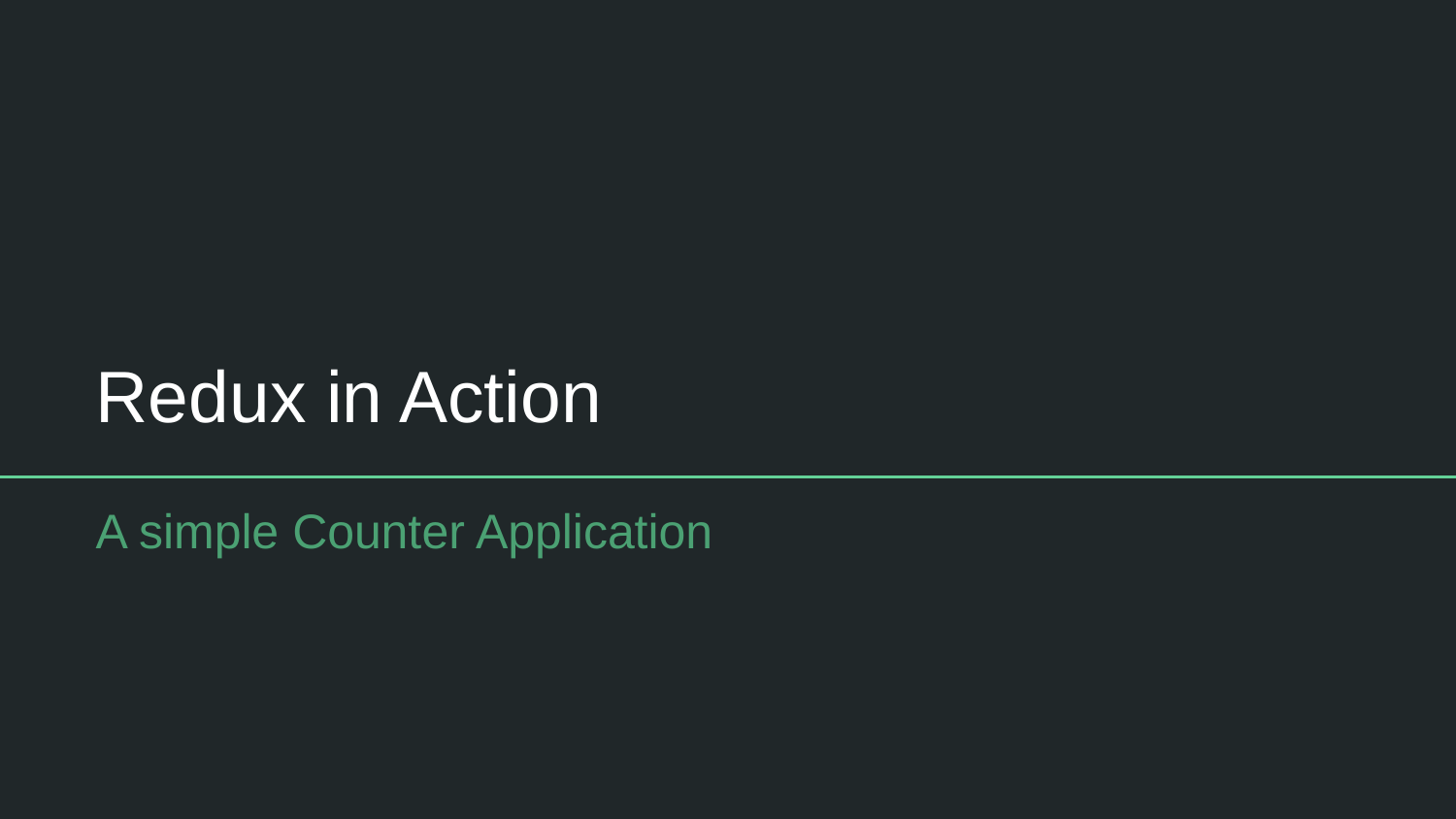

# Redux in Action
A simple Counter Application